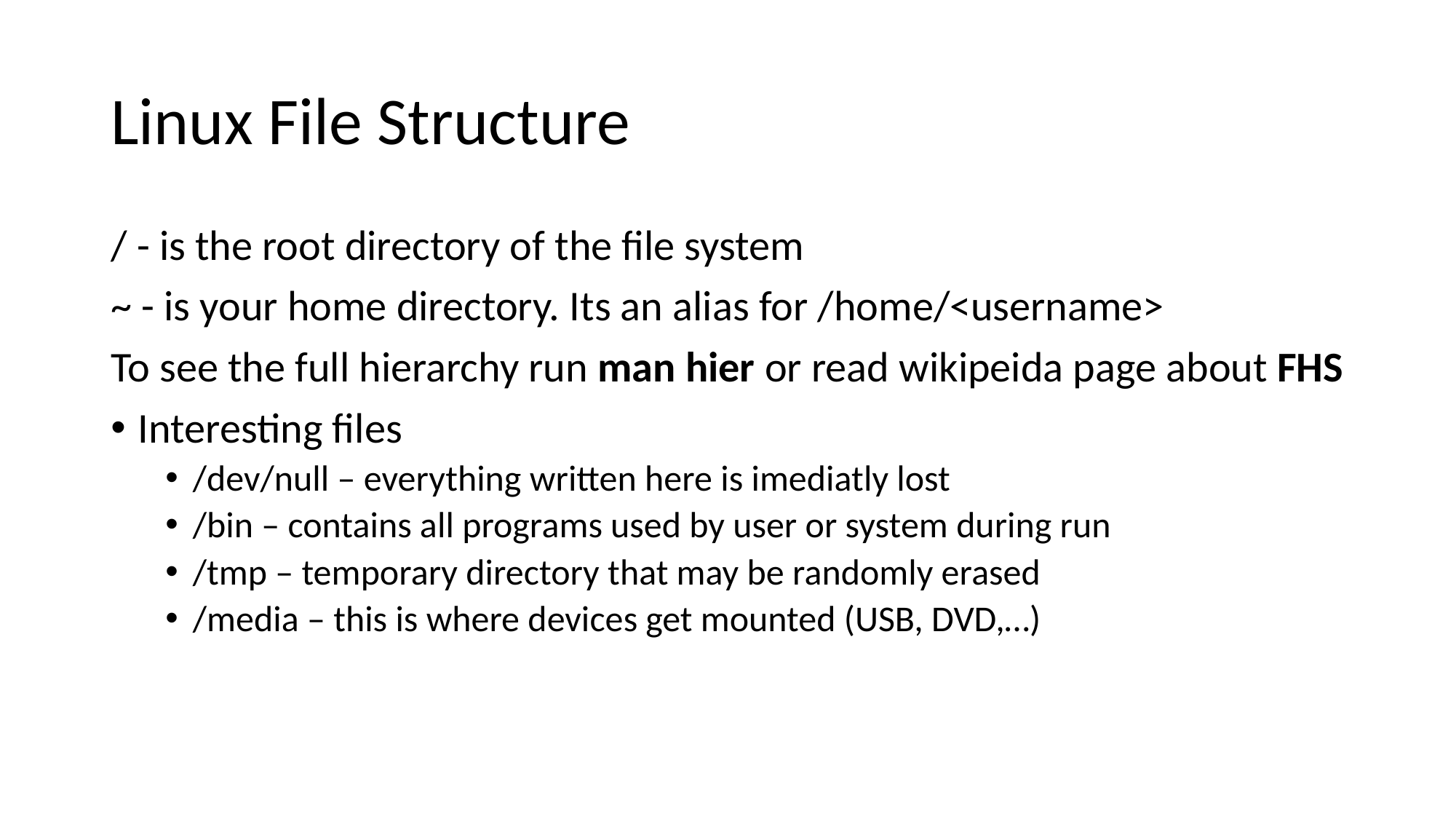

# Linux File Structure
/ - is the root directory of the file system
~ - is your home directory. Its an alias for /home/<username>
To see the full hierarchy run man hier or read wikipeida page about FHS
Interesting files
/dev/null – everything written here is imediatly lost
/bin – contains all programs used by user or system during run
/tmp – temporary directory that may be randomly erased
/media – this is where devices get mounted (USB, DVD,…)